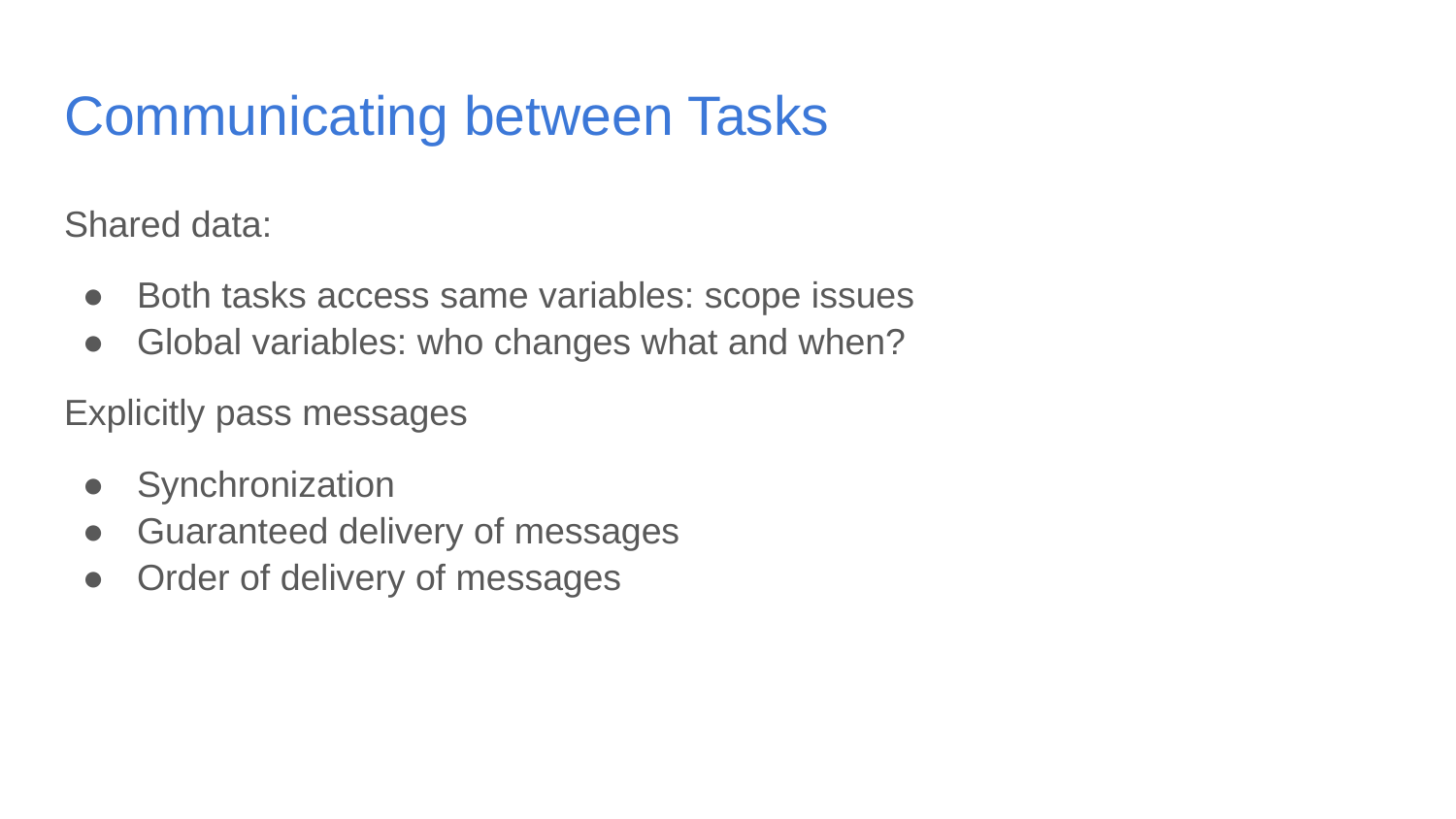

# Communicating between Tasks
Shared data:
Both tasks access same variables: scope issues
Global variables: who changes what and when?
Explicitly pass messages
Synchronization
Guaranteed delivery of messages
Order of delivery of messages